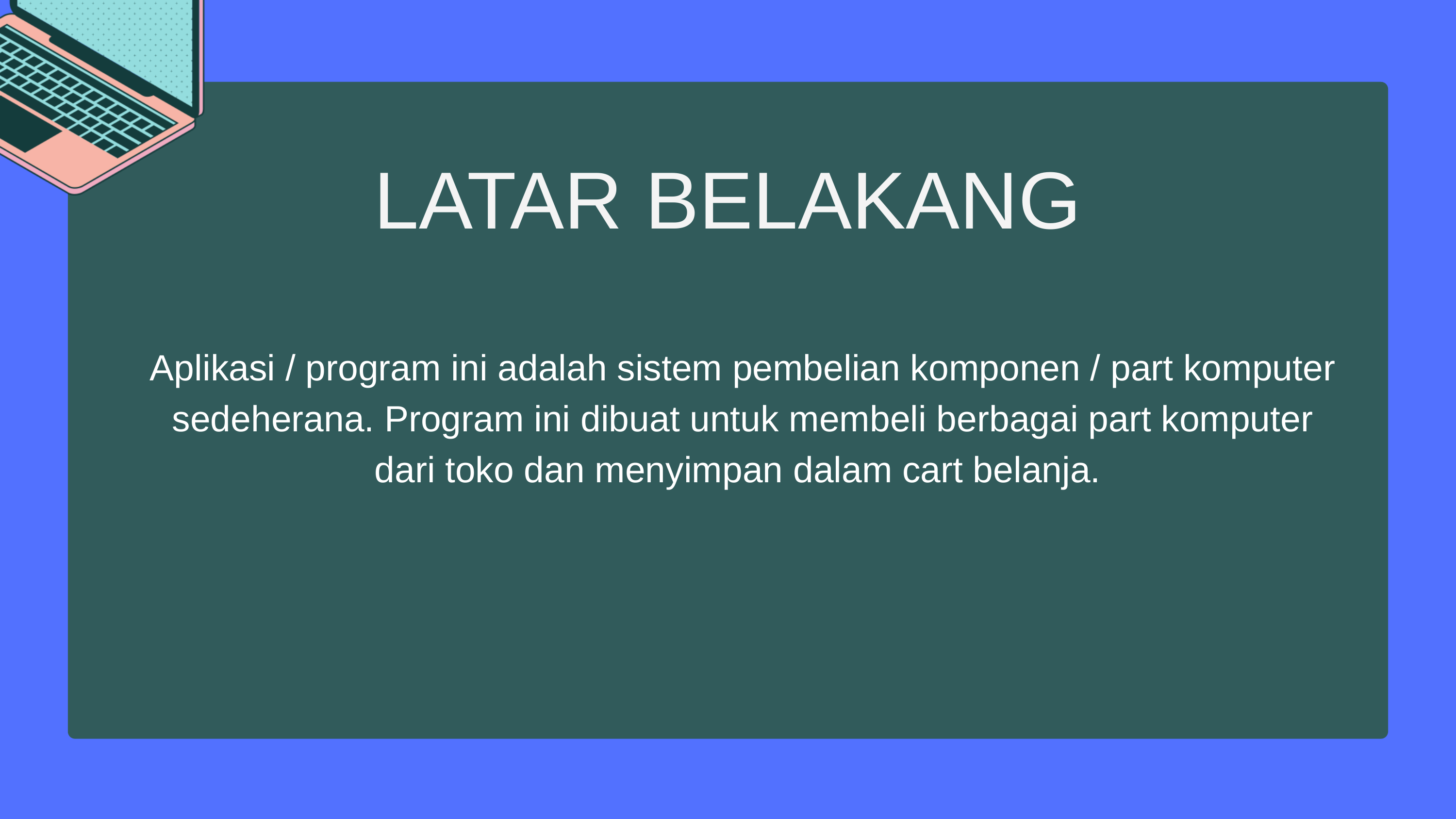

LATAR BELAKANG
Aplikasi / program ini adalah sistem pembelian komponen / part komputer sedeherana. Program ini dibuat untuk membeli berbagai part komputer dari toko dan menyimpan dalam cart belanja.